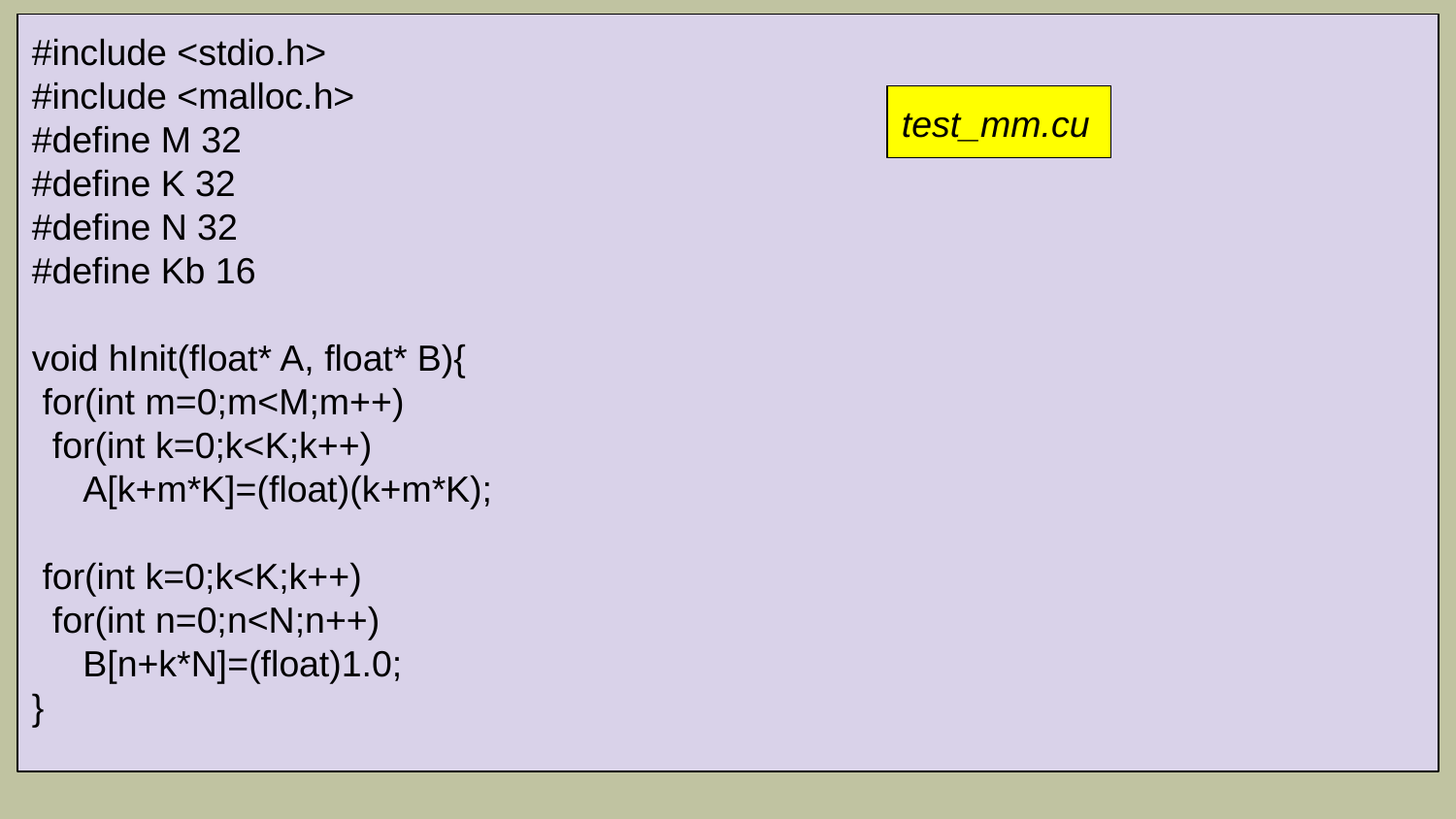

#include <stdio.h>
#include <malloc.h>
#define M 32
#define K 32
#define N 32
#define Kb 16

void hInit(float* A, float* B){
 for(int m=0;m<M;m++)
  for(int k=0;k<K;k++)
     A[k+m*K]=(float)(k+m*K);

 for(int k=0;k<K;k++)
  for(int n=0;n<N;n++)
     B[n+k*N]=(float)1.0;
}

test_mm.cu